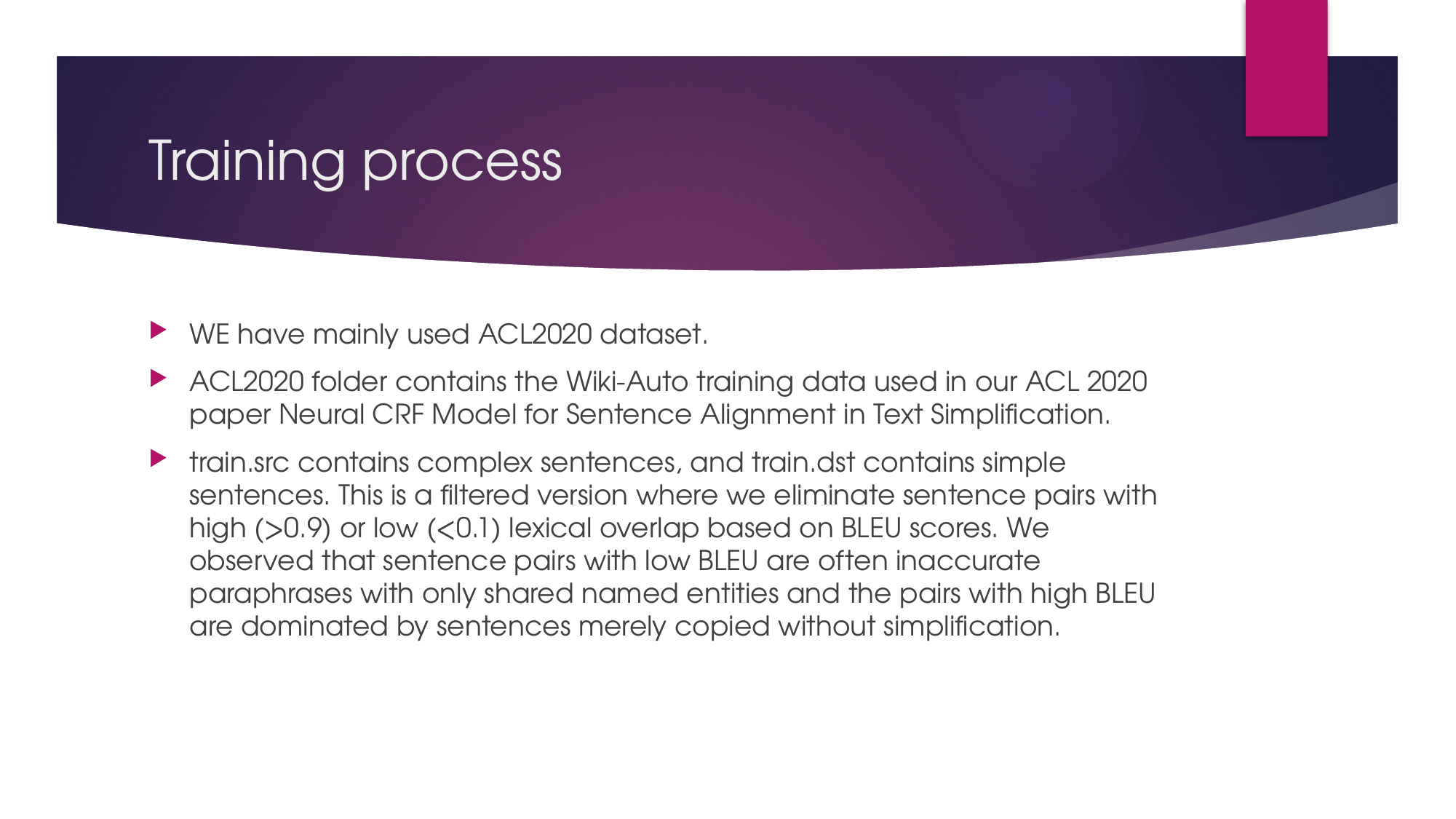

# Training process
WE have mainly used ACL2020 dataset.
ACL2020 folder contains the Wiki-Auto training data used in our ACL 2020 paper Neural CRF Model for Sentence Alignment in Text Simplification.
train.src contains complex sentences, and train.dst contains simple sentences. This is a filtered version where we eliminate sentence pairs with high (>0.9) or low (<0.1) lexical overlap based on BLEU scores. We observed that sentence pairs with low BLEU are often inaccurate paraphrases with only shared named entities and the pairs with high BLEU are dominated by sentences merely copied without simplification.